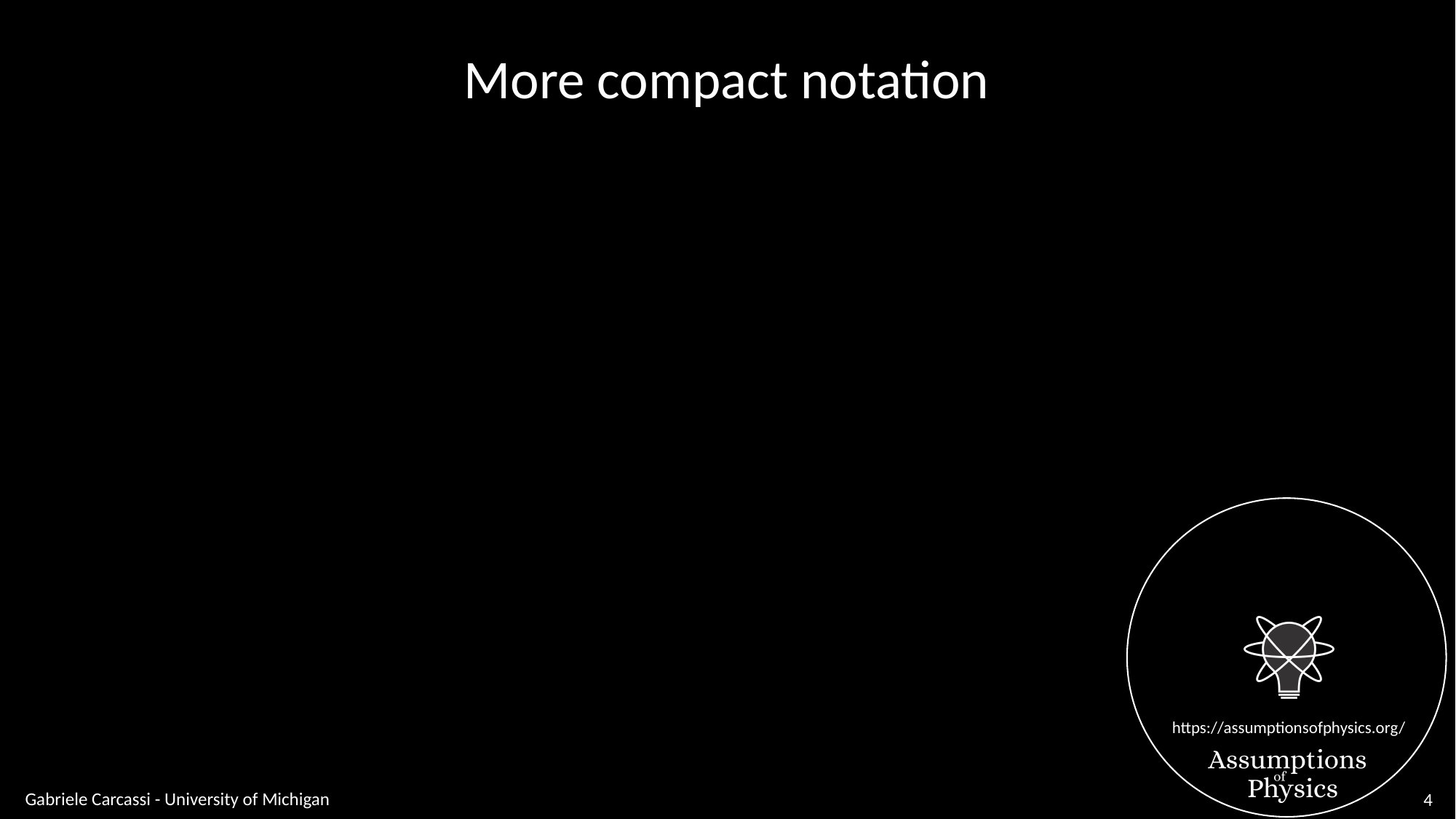

More compact notation
Gabriele Carcassi - University of Michigan
4